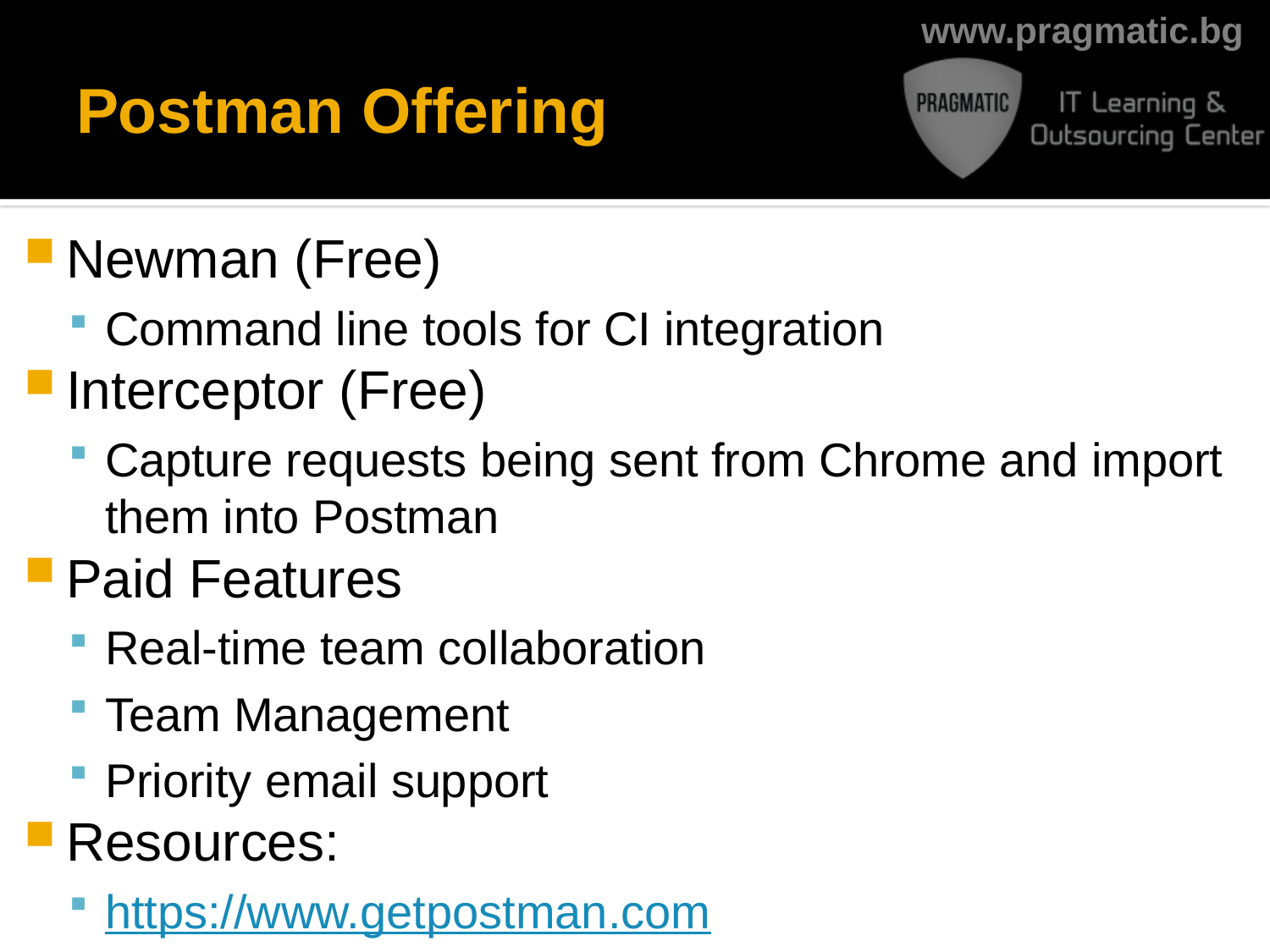

# Postman Offering
Newman (Free)
Command line tools for CI integration
Interceptor (Free)
Capture requests being sent from Chrome and import them into Postman
Paid Features
Real-time team collaboration
Team Management
Priority email support
Resources:
https://www.getpostman.com